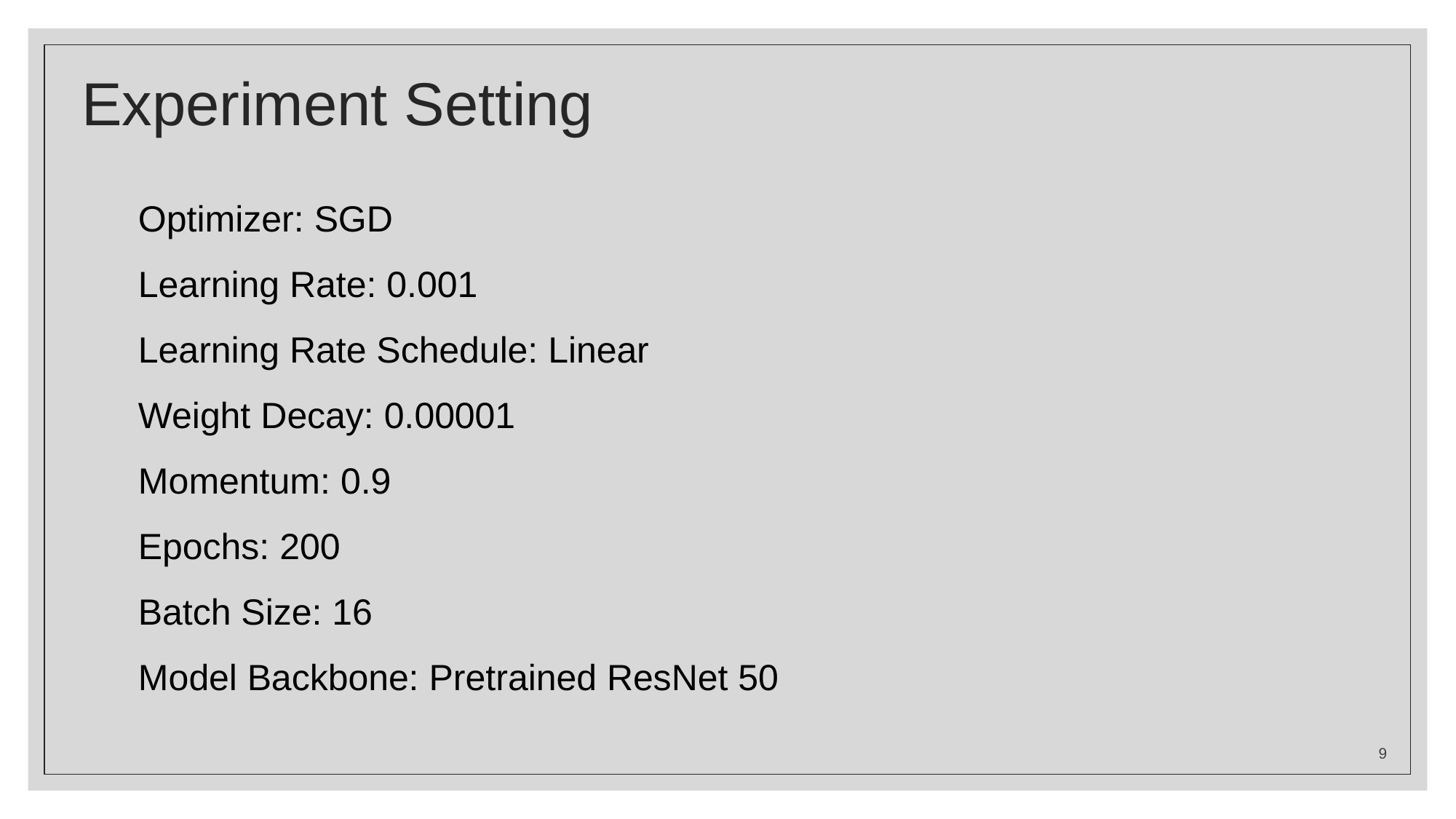

# Experiment Setting
Optimizer: SGD
Learning Rate: 0.001
Learning Rate Schedule: Linear
Weight Decay: 0.00001
Momentum: 0.9
Epochs: 200
Batch Size: 16
Model Backbone: Pretrained ResNet 50

9